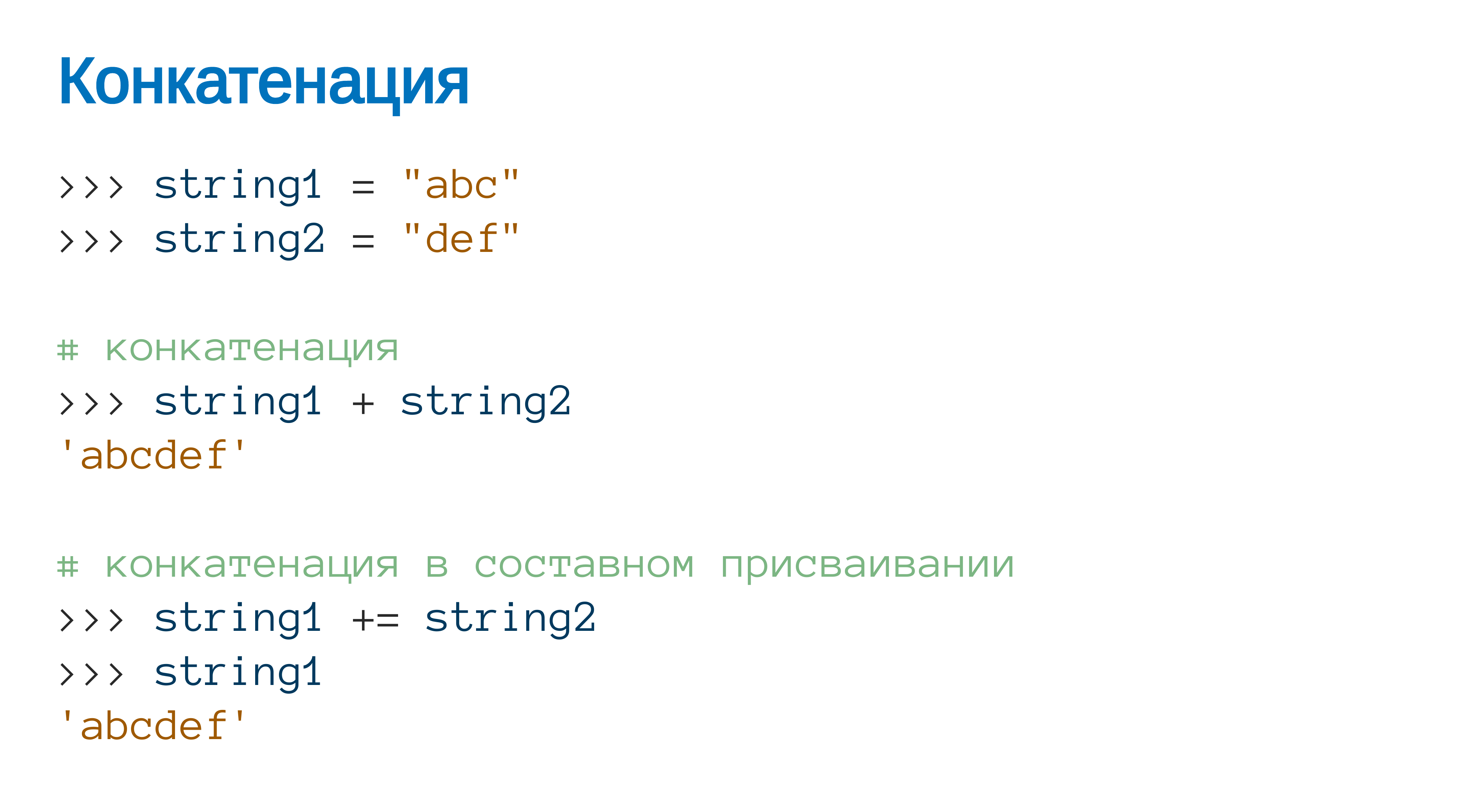

# Конкатенация
>>> string1 = "abc"
>>> string2 = "def"

# конкатенация
>>> string1 + string2
'abcdef'

# конкатенация в составном присваивании
>>> string1 += string2
>>> string1
'abcdef'
11